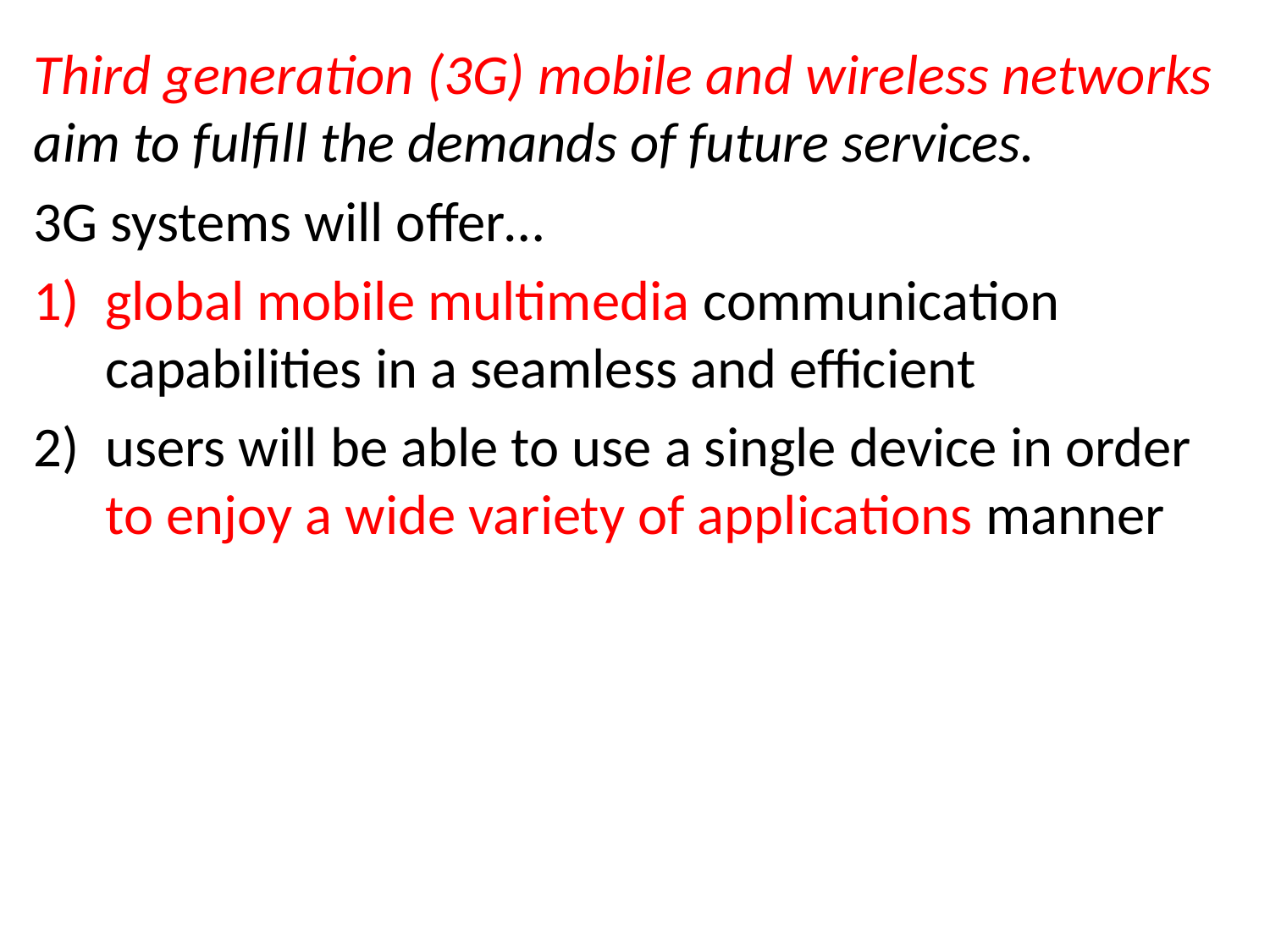

Third generation (3G) mobile and wireless networks aim to fulfill the demands of future services.
3G systems will offer…
global mobile multimedia communication  capabilities in a seamless and efficient
users will be able to use a single device in order to enjoy a wide variety of applications manner